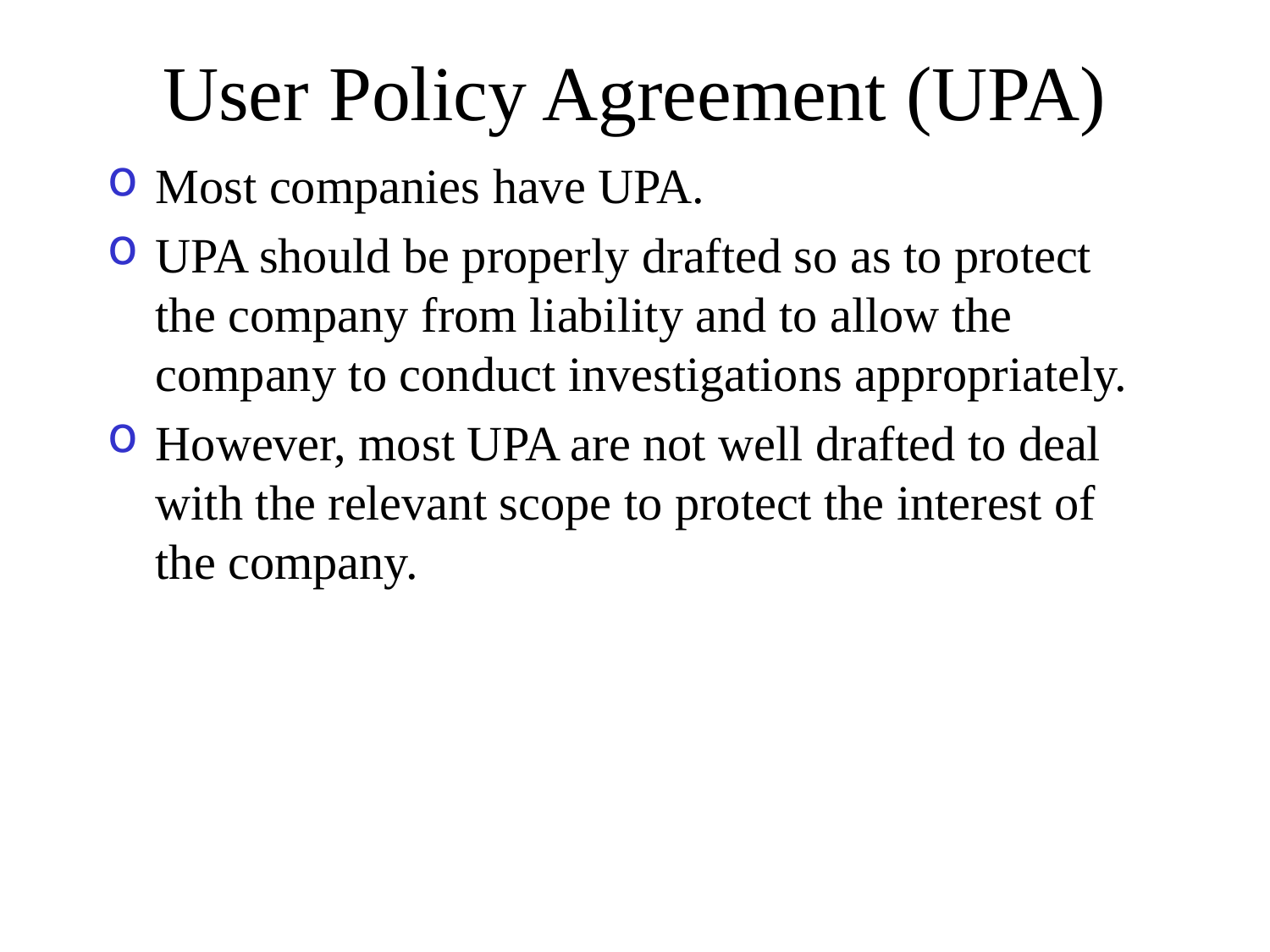

# User Policy Agreement (UPA)
Most companies have UPA.
UPA should be properly drafted so as to protect the company from liability and to allow the company to conduct investigations appropriately.
However, most UPA are not well drafted to deal with the relevant scope to protect the interest of the company.